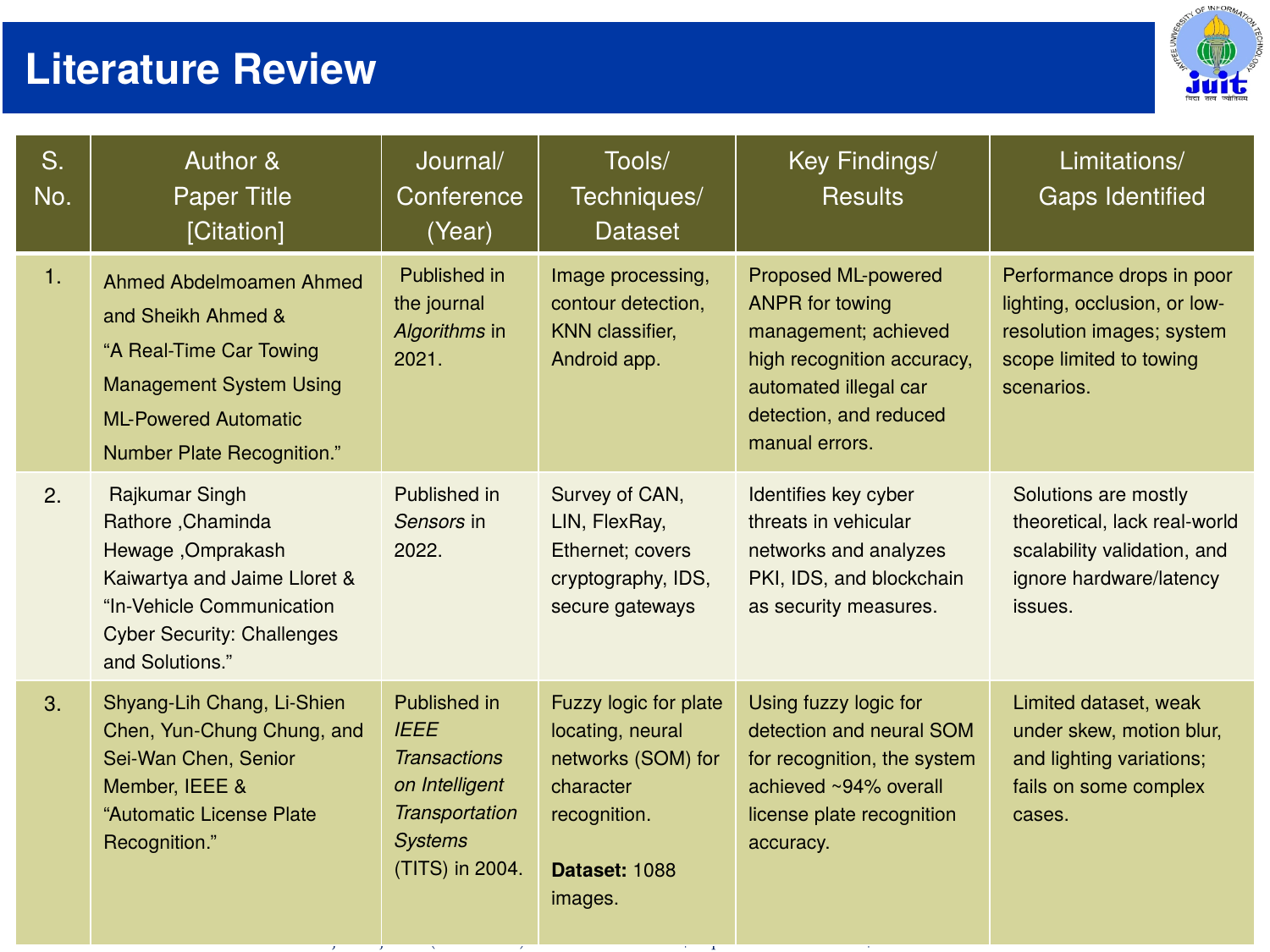

# Literature Review
| S. No. | Author & Paper Title [Citation] | Journal/ Conference (Year) | Tools/ Techniques/ Dataset | Key Findings/ Results | Limitations/ Gaps Identified |
| --- | --- | --- | --- | --- | --- |
| 1. | Ahmed Abdelmoamen Ahmed and Sheikh Ahmed & “A Real-Time Car Towing Management System Using ML-Powered Automatic Number Plate Recognition.” | Published in the journal Algorithms in 2021. | Image processing, contour detection, KNN classifier, Android app. | Proposed ML-powered ANPR for towing management; achieved high recognition accuracy, automated illegal car detection, and reduced manual errors. | Performance drops in poor lighting, occlusion, or low-resolution images; system scope limited to towing scenarios. |
| 2. | Rajkumar Singh Rathore ,Chaminda Hewage ,Omprakash Kaiwartya and Jaime Lloret & “In-Vehicle Communication Cyber Security: Challenges and Solutions.” | Published in Sensors in 2022. | Survey of CAN, LIN, FlexRay, Ethernet; covers cryptography, IDS, secure gateways | Identifies key cyber threats in vehicular networks and analyzes PKI, IDS, and blockchain as security measures. | Solutions are mostly theoretical, lack real-world scalability validation, and ignore hardware/latency issues. |
| 3. | Shyang-Lih Chang, Li-Shien Chen, Yun-Chung Chung, and Sei-Wan Chen, Senior Member, IEEE & “Automatic License Plate Recognition.” | Published in IEEE Transactions on Intelligent Transportation Systems (TITS) in 2004. | Fuzzy logic for plate locating, neural networks (SOM) for character recognition. Dataset: 1088 images. | Using fuzzy logic for detection and neural SOM for recognition, the system achieved ~94% overall license plate recognition accuracy. | Limited dataset, weak under skew, motion blur, and lighting variations; fails on some complex cases. |